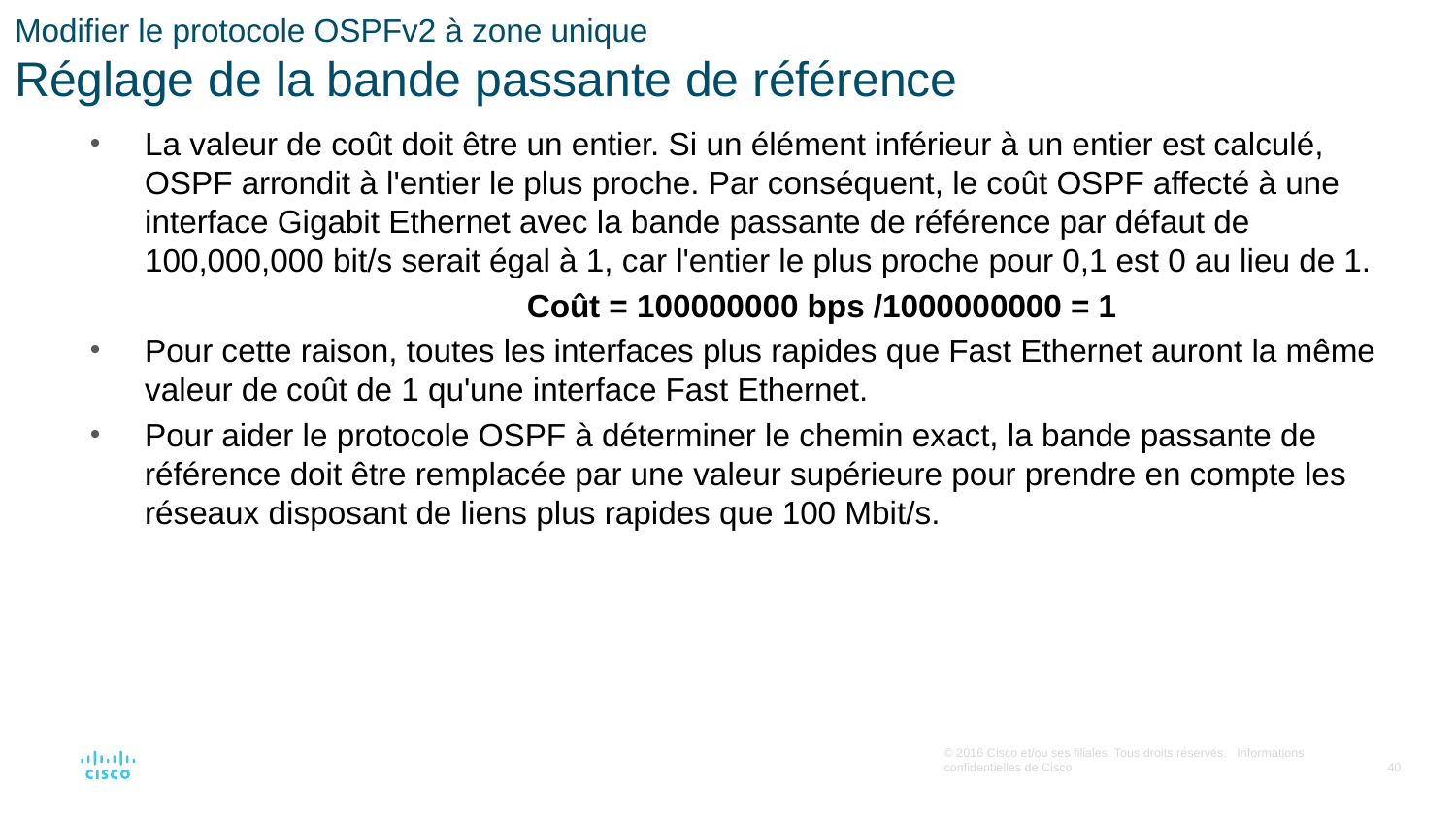

# Modifier le protocole OSPFv2 à zone unique Réglage de la bande passante de référence
La valeur de coût doit être un entier. Si un élément inférieur à un entier est calculé, OSPF arrondit à l'entier le plus proche. Par conséquent, le coût OSPF affecté à une interface Gigabit Ethernet avec la bande passante de référence par défaut de 100,000,000 bit/s serait égal à 1, car l'entier le plus proche pour 0,1 est 0 au lieu de 1.
			Coût = 100000000 bps /1000000000 = 1
Pour cette raison, toutes les interfaces plus rapides que Fast Ethernet auront la même valeur de coût de 1 qu'une interface Fast Ethernet.
Pour aider le protocole OSPF à déterminer le chemin exact, la bande passante de référence doit être remplacée par une valeur supérieure pour prendre en compte les réseaux disposant de liens plus rapides que 100 Mbit/s.